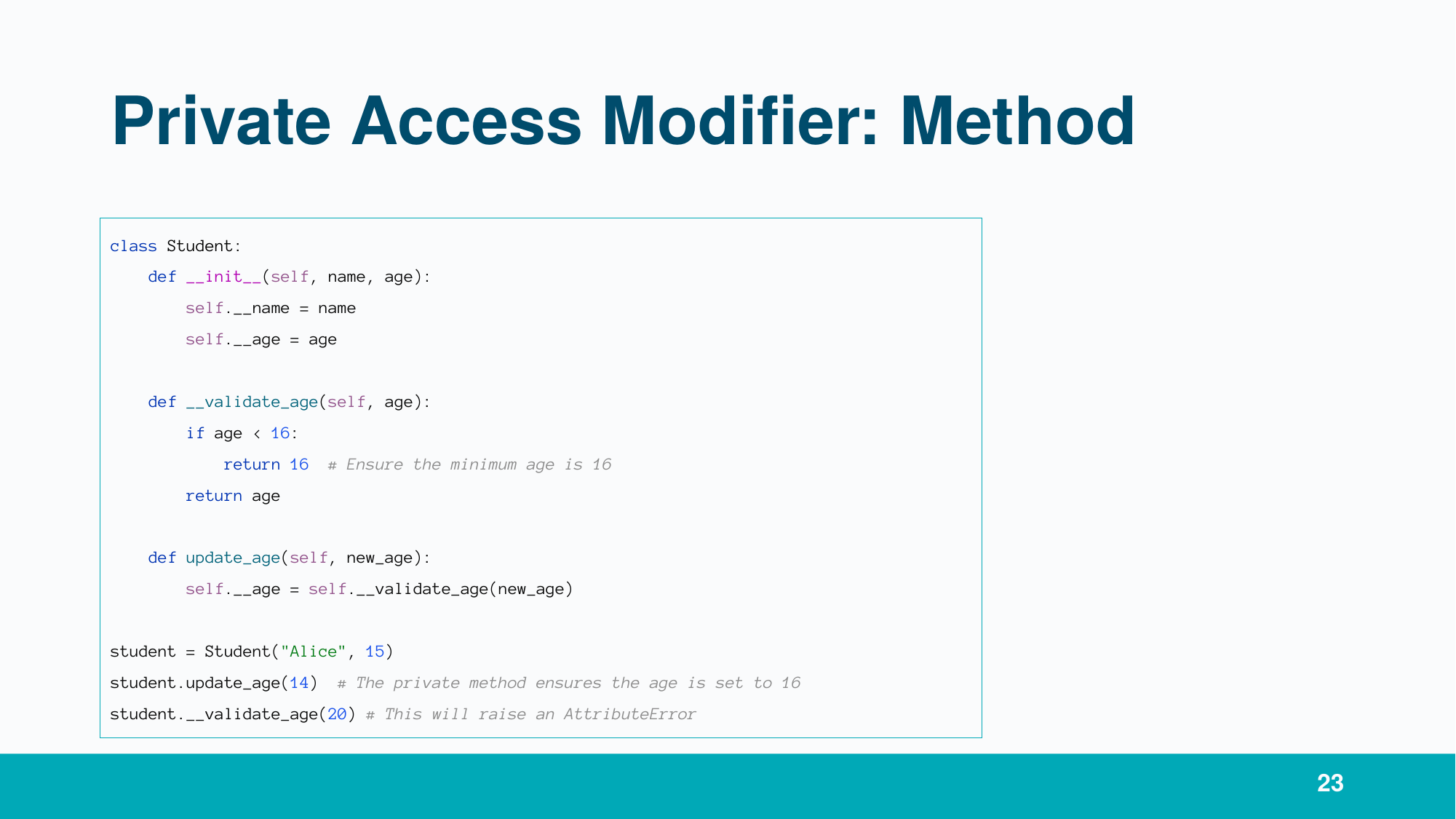

# Private Access Modifier: Method
class Student:
    def __init__(self, name, age):
        self.__name = name
        self.__age = age
    def __validate_age(self, age):
        if age < 16:
            return 16  # Ensure the minimum age is 16
        return age
    def update_age(self, new_age):
        self.__age = self.__validate_age(new_age)
student = Student("Alice", 15)
student.update_age(14)  # The private method ensures the age is set to 16
student.__validate_age(20) # This will raise an AttributeError
23